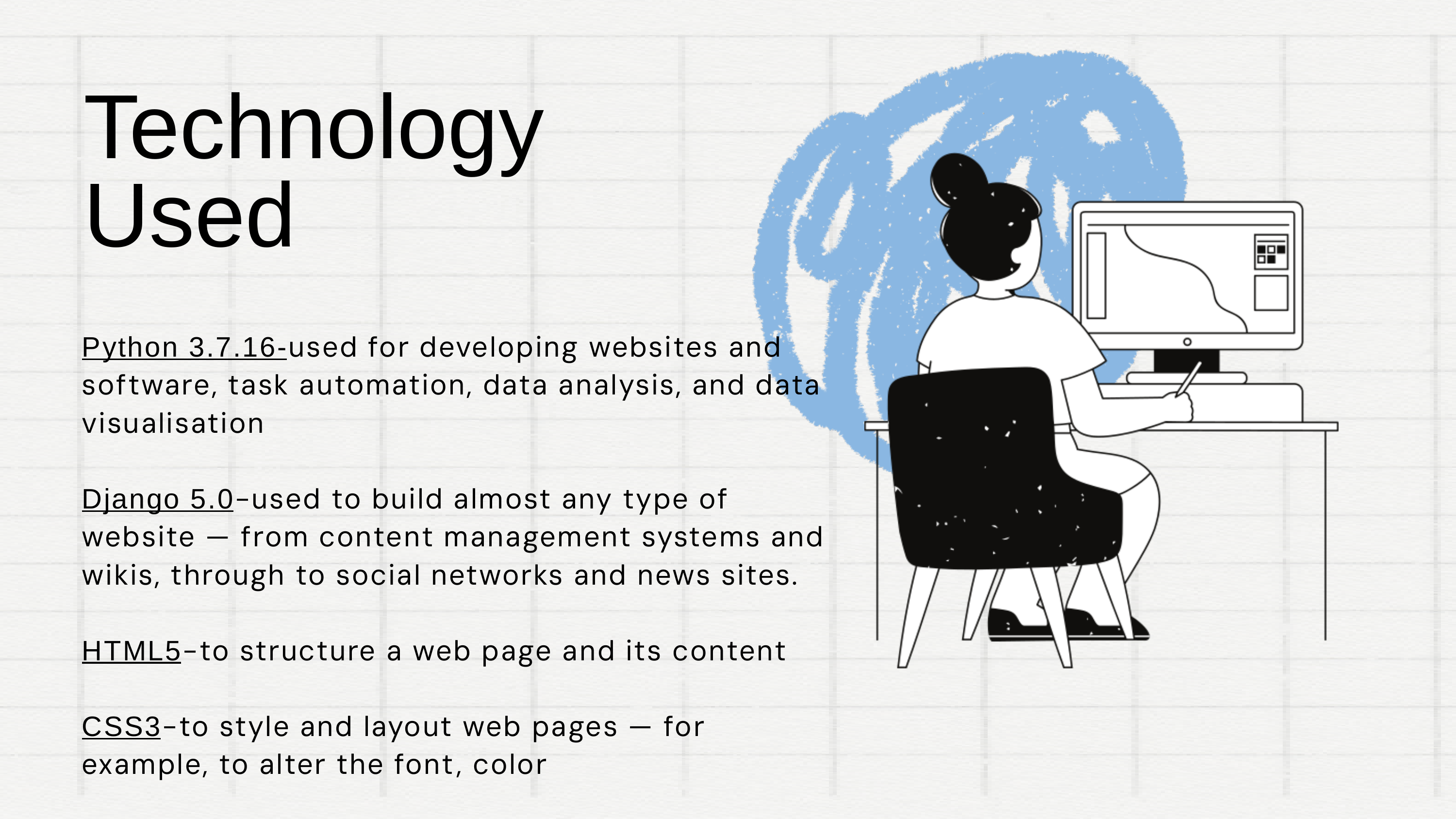

Technology Used

Python 3.7.16-used for developing websites and software, task automation, data analysis, and data visualisation

Django 5.0-used to build almost any type of website — from content management systems and wikis, through to social networks and news sites.

HTML5-to structure a web page and its content

CSS3-to style and layout web pages — for example, to alter the font, color